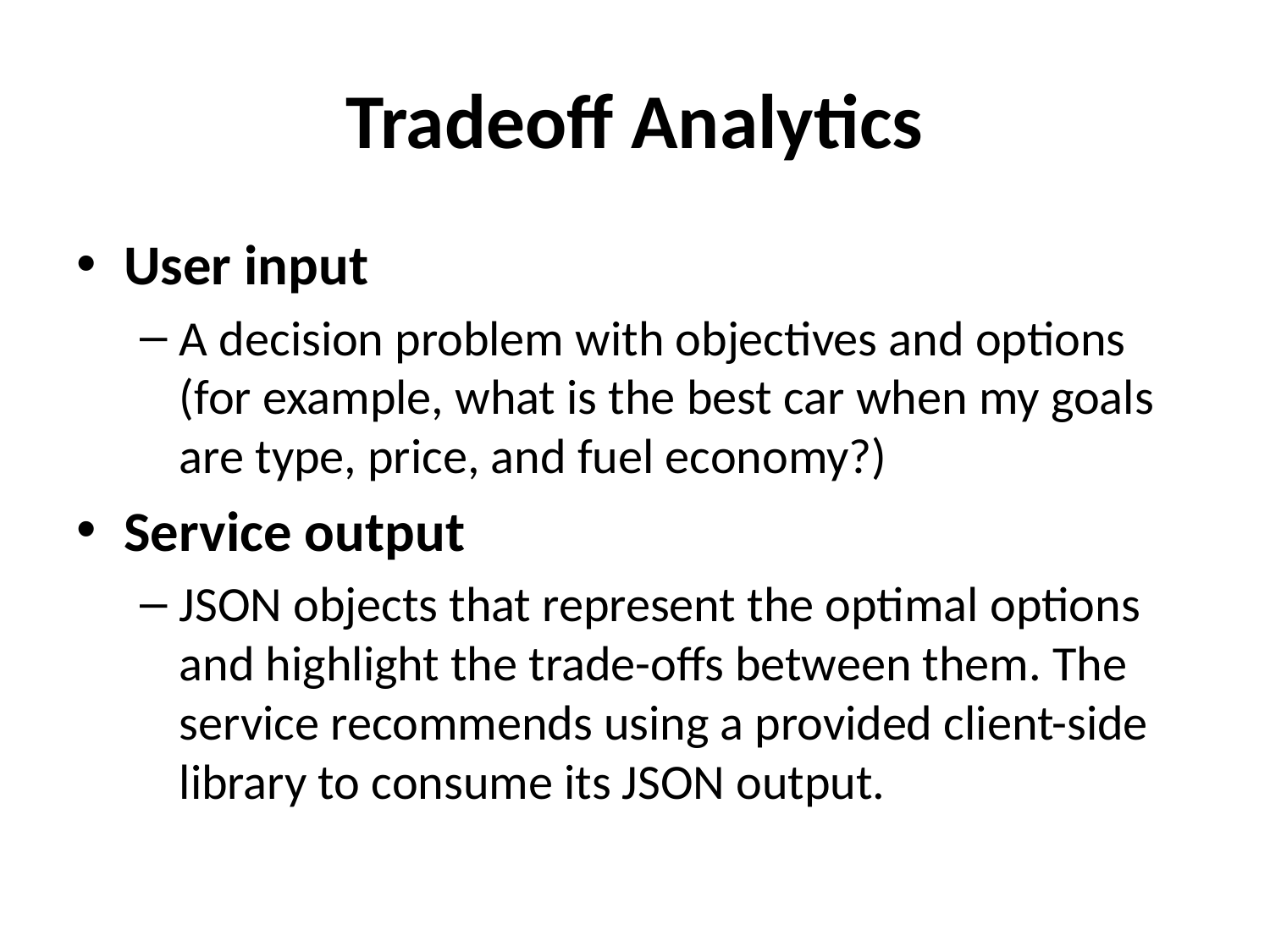

# Tradeoff Analytics
User input
A decision problem with objectives and options (for example, what is the best car when my goals are type, price, and fuel economy?)
Service output
JSON objects that represent the optimal options and highlight the trade-offs between them. The service recommends using a provided client-side library to consume its JSON output.